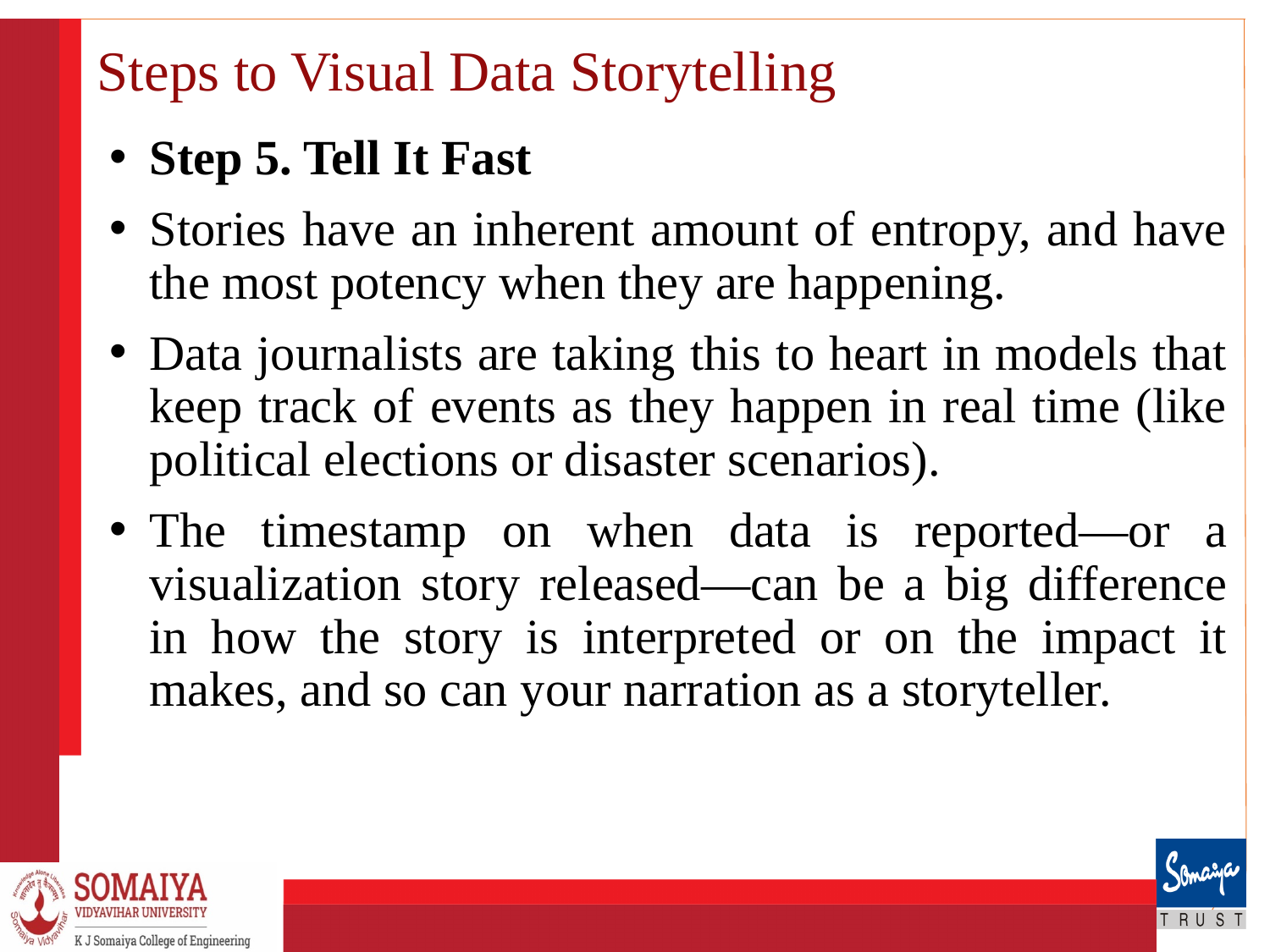

# Steps to Visual Data Storytelling
Step 5. Tell It Fast
Stories have an inherent amount of entropy, and have the most potency when they are happening.
Data journalists are taking this to heart in models that keep track of events as they happen in real time (like political elections or disaster scenarios).
The timestamp on when data is reported—or a visualization story released—can be a big difference in how the story is interpreted or on the impact it makes, and so can your narration as a storyteller.